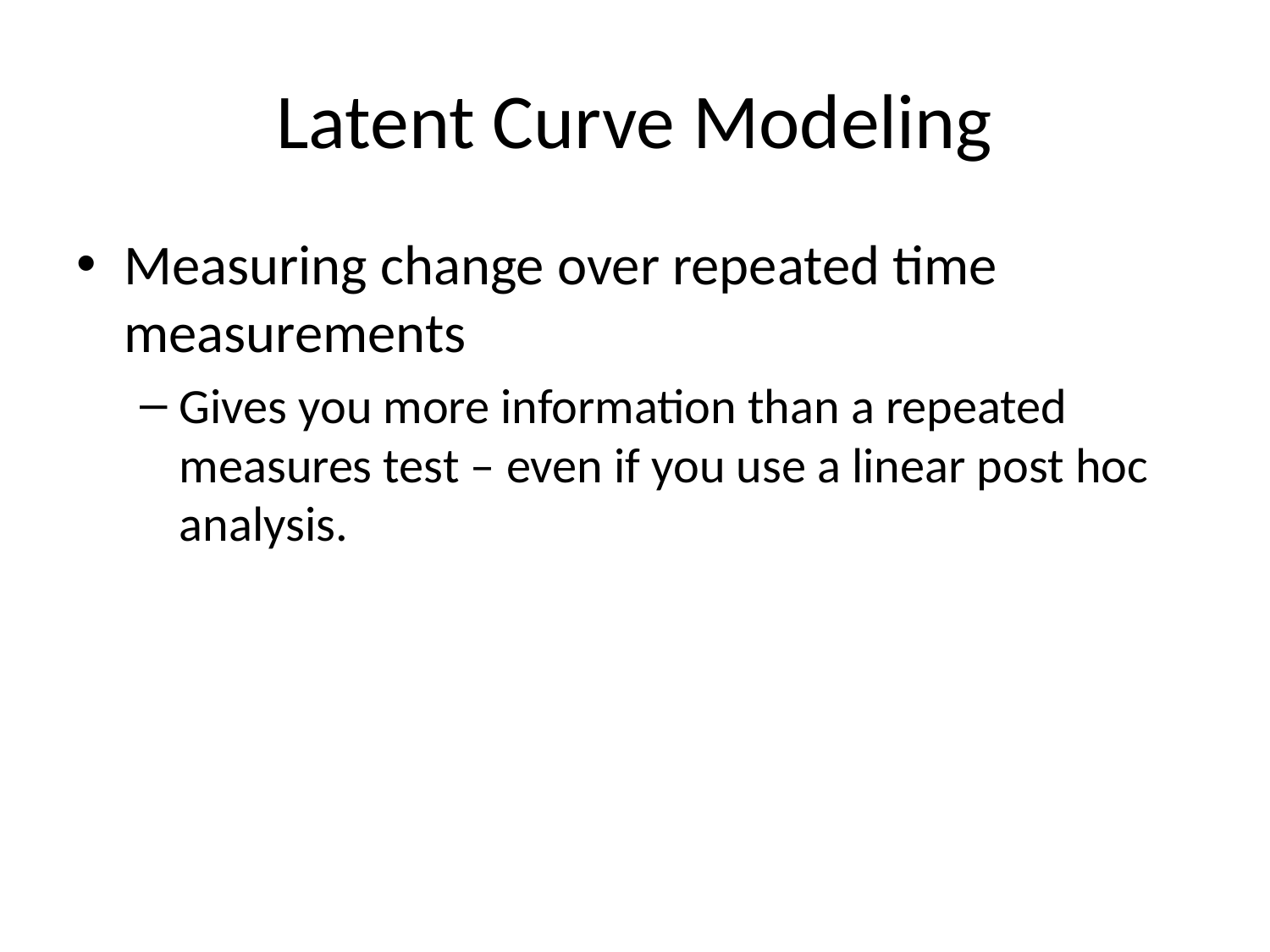

# Latent Curve Modeling
Measuring change over repeated time measurements
Gives you more information than a repeated measures test – even if you use a linear post hoc analysis.